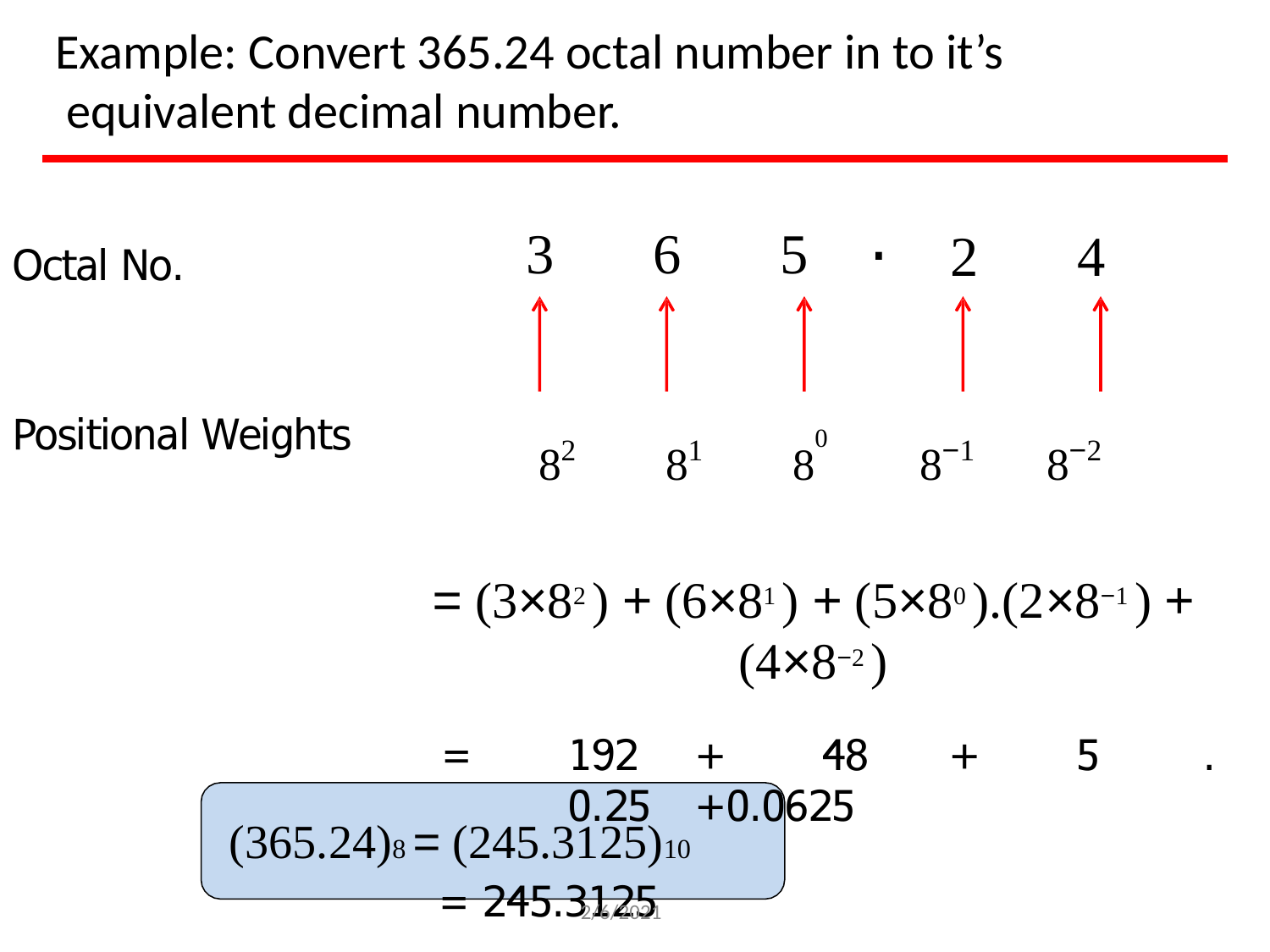

Example: Convert 365.24 octal number in to it’s  equivalent decimal number.

.
3	6	5
2	4
Octal No.

82	81	80	8−1	8−2

= (3×82 ) + (6×81 ) + (5×80 ).(2×8−1 ) + (4×8−2 )
=	192	+	48	+	5	.	0.25	+0.0625
= 245.3125
Positional Weights

(365.24)8 = (245.3125)10
2/6/2021